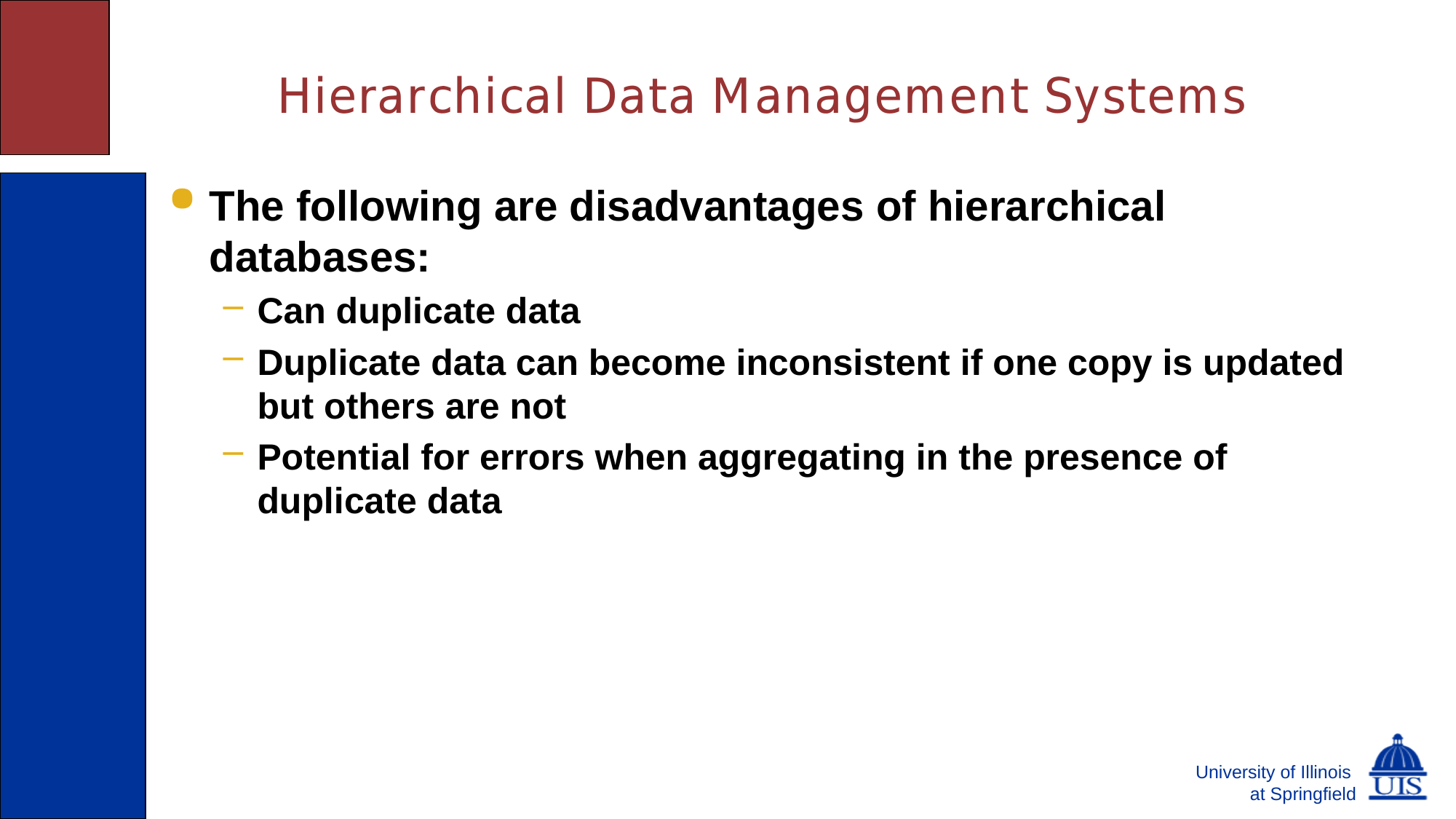

# Hierarchical Data Management Systems
The following are disadvantages of hierarchical databases:
Can duplicate data
Duplicate data can become inconsistent if one copy is updated but others are not
Potential for errors when aggregating in the presence of duplicate data